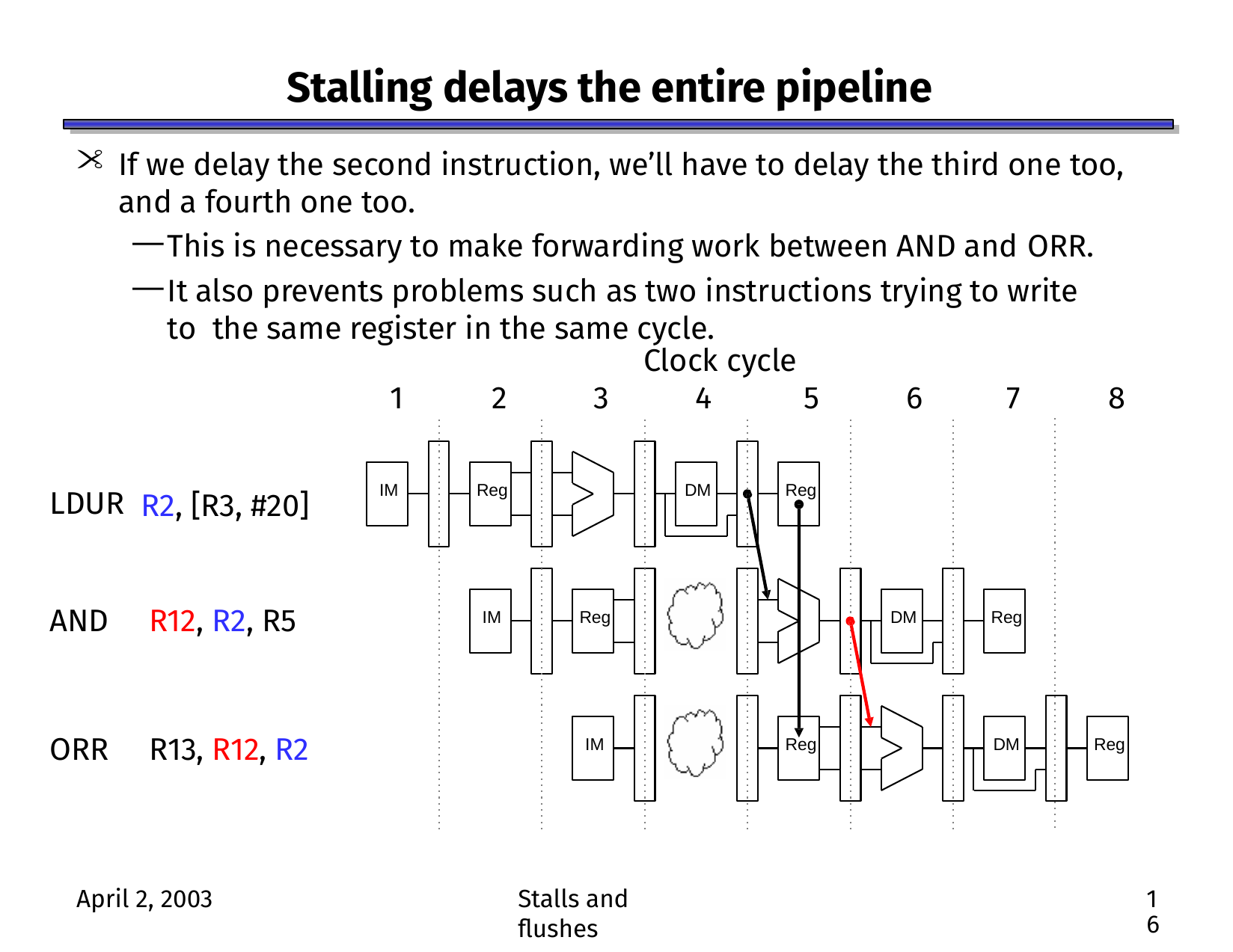

# Stalling delays the entire pipeline
If we delay the second instruction, we’ll have to delay the third one too, and a fourth one too.
This is necessary to make forwarding work between AND and ORR.
It also prevents problems such as two instructions trying to write to  the same register in the same cycle.
Clock cycle
4
1
2
3
5
6
7
8

IM
Reg
DM
Reg

| LDUR | R2, [R3, #20] |
| --- | --- |
| AND | R12, R2, R5 |
| ORR | R13, R12, R2 |

IM
Reg
DM
Reg

IM
Reg
DM
Reg

April 2, 2003
Stalls and flushes
16